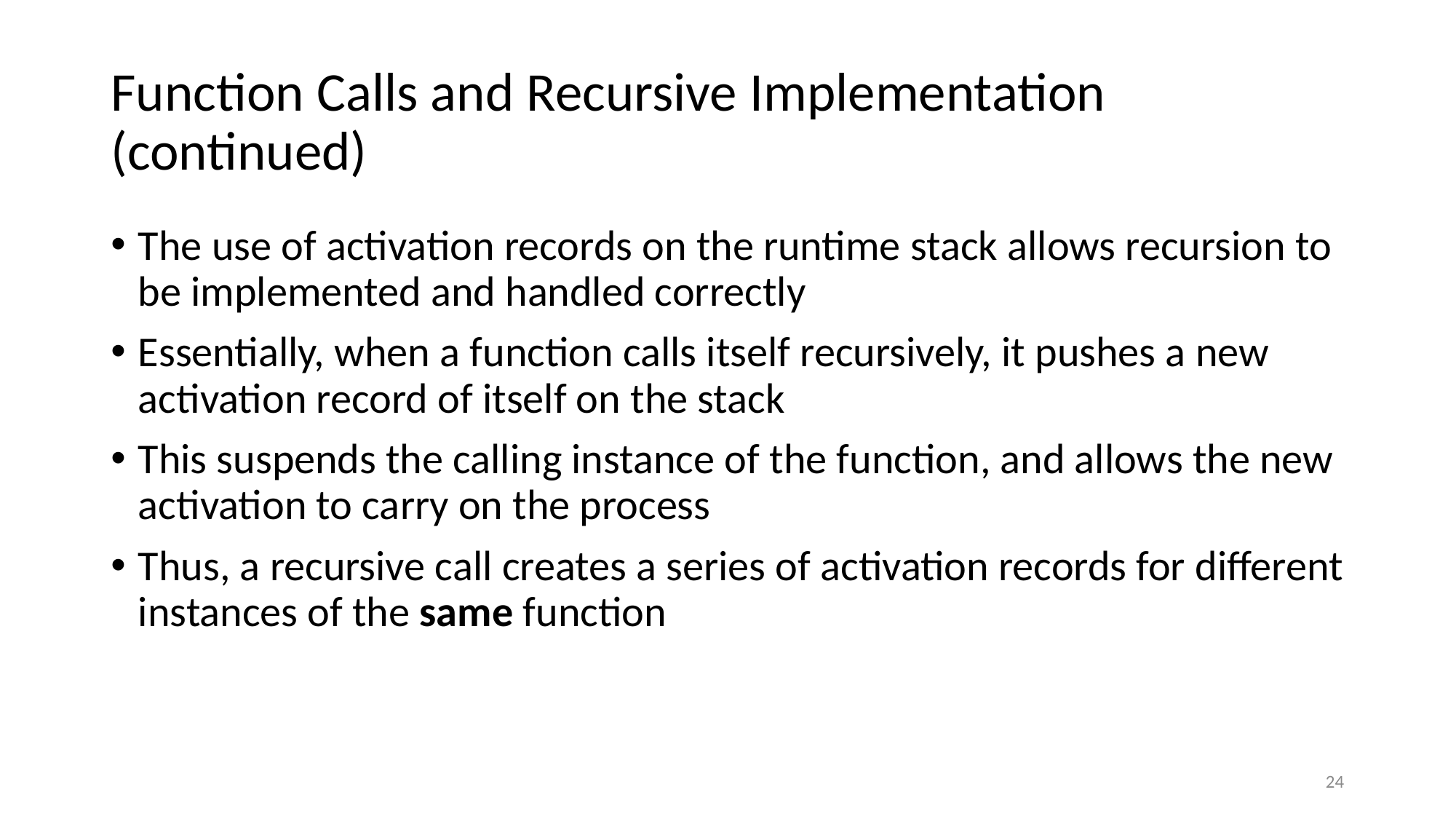

# Function Calls and Recursive Implementation (continued)
The use of activation records on the runtime stack allows recursion to be implemented and handled correctly
Essentially, when a function calls itself recursively, it pushes a new activation record of itself on the stack
This suspends the calling instance of the function, and allows the new activation to carry on the process
Thus, a recursive call creates a series of activation records for different instances of the same function
24